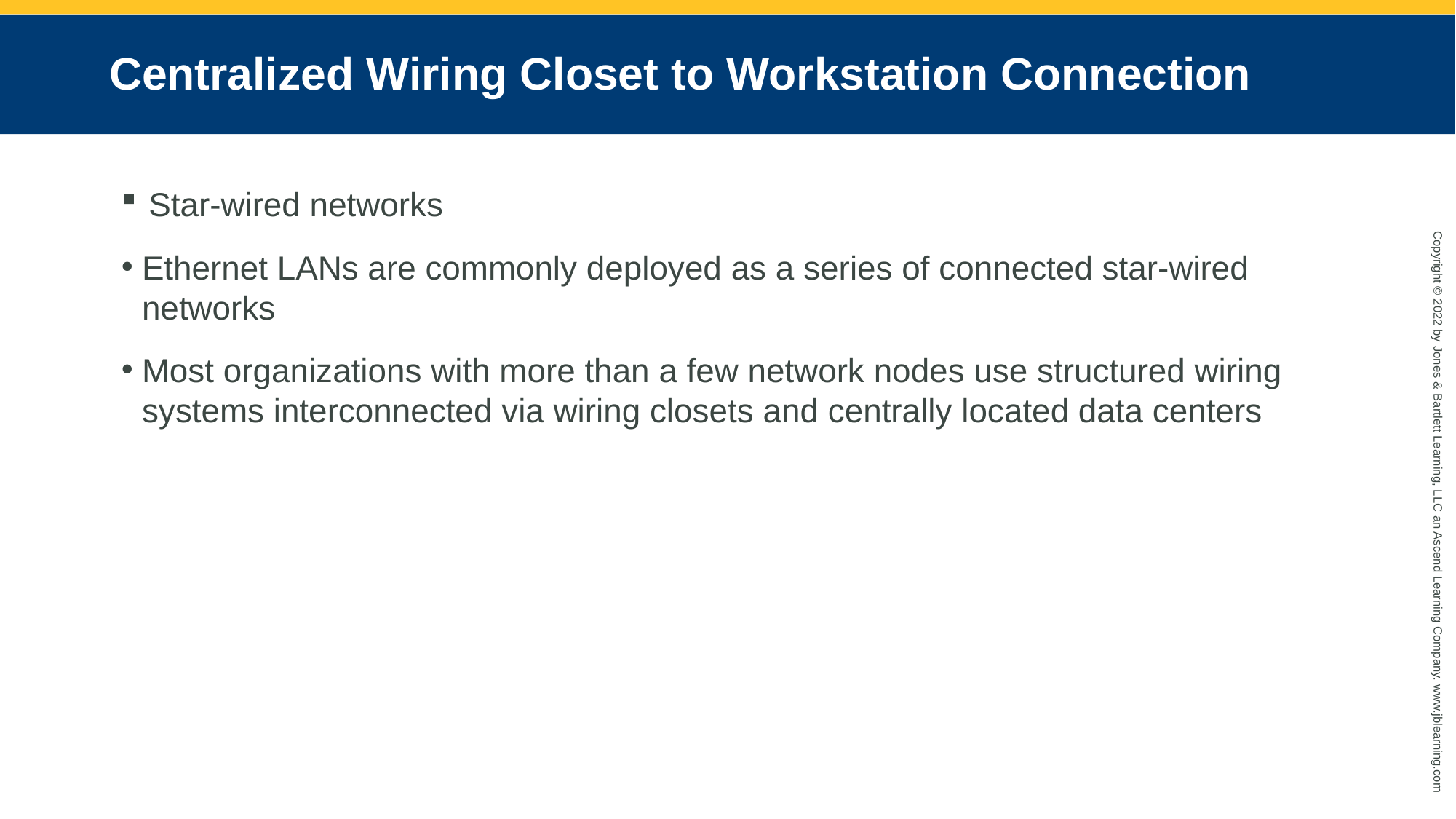

# Centralized Wiring Closet to Workstation Connection
Star-wired networks
Ethernet LANs are commonly deployed as a series of connected star-wired networks
Most organizations with more than a few network nodes use structured wiring systems interconnected via wiring closets and centrally located data centers